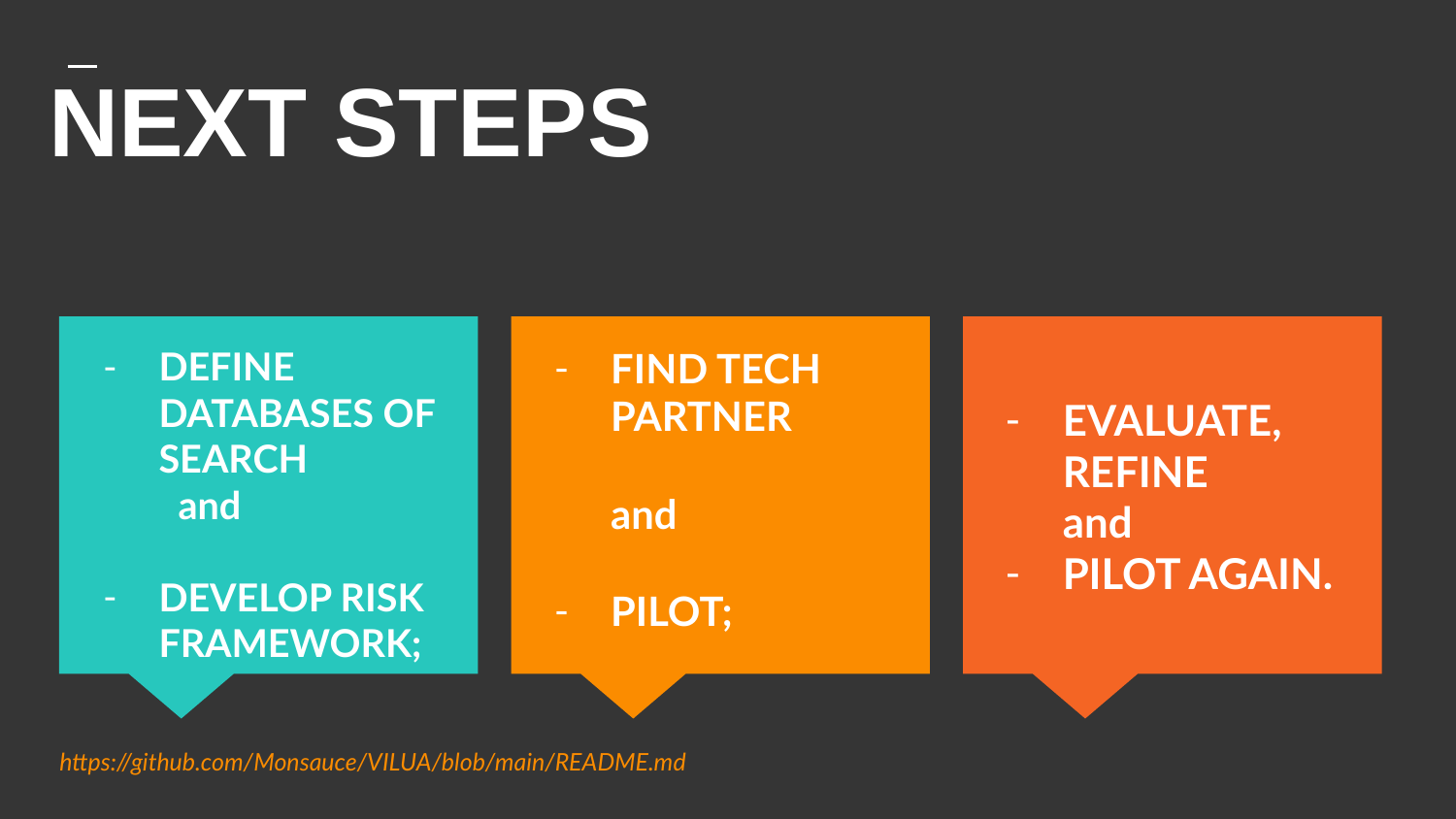

# NEXT STEPS

DEFINE DATABASES OF SEARCH
          and

DEVELOP RISK FRAMEWORK;

FIND TECH PARTNER

and

PILOT;

EVALUATE, REFINE
and
PILOT AGAIN.
https://github.com/Monsauce/VILUA/blob/main/README.md